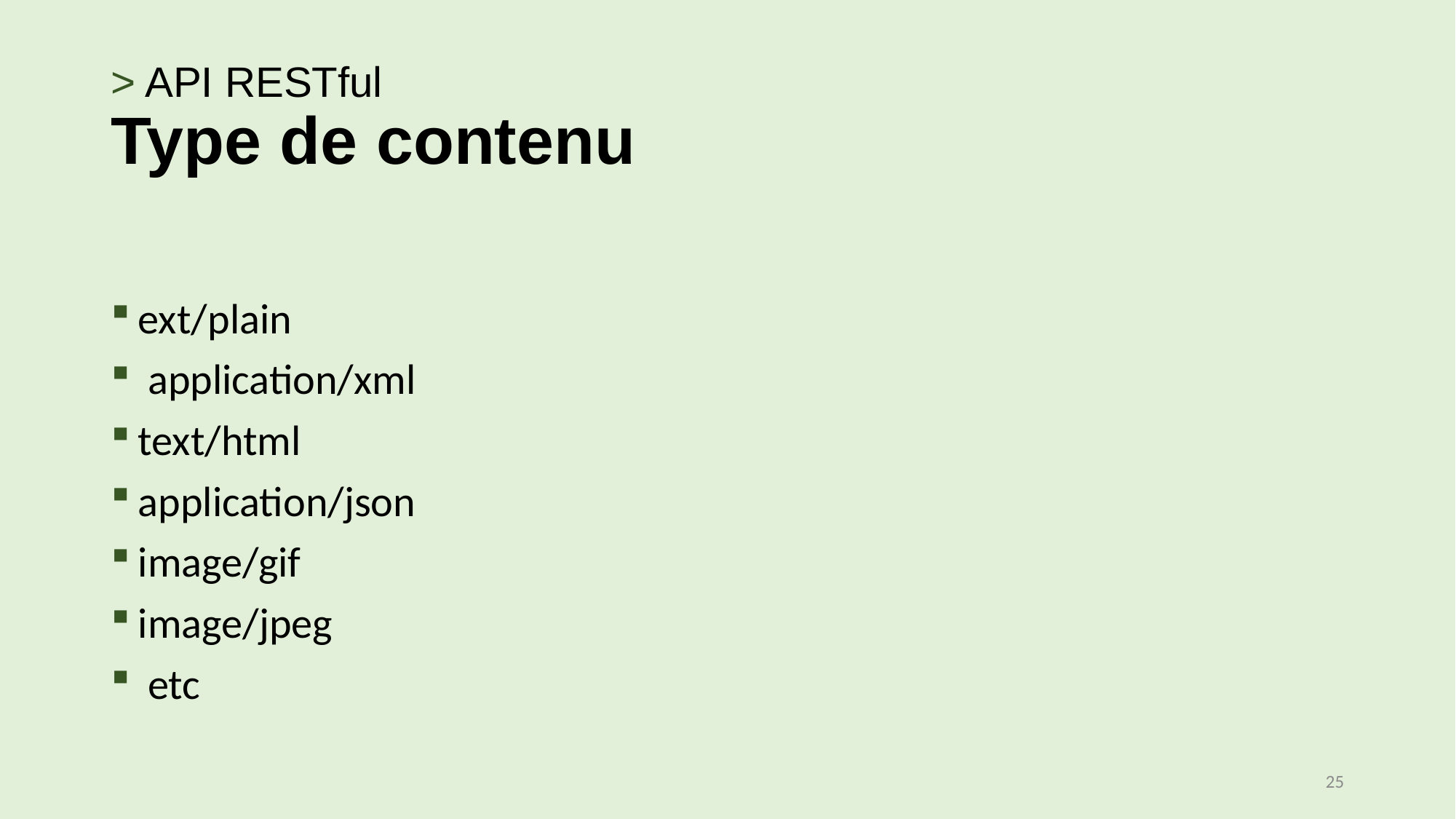

# > API RESTful Type de contenu

ext/plain
 application/xml
text/html
application/json
image/gif
image/jpeg
 etc

25